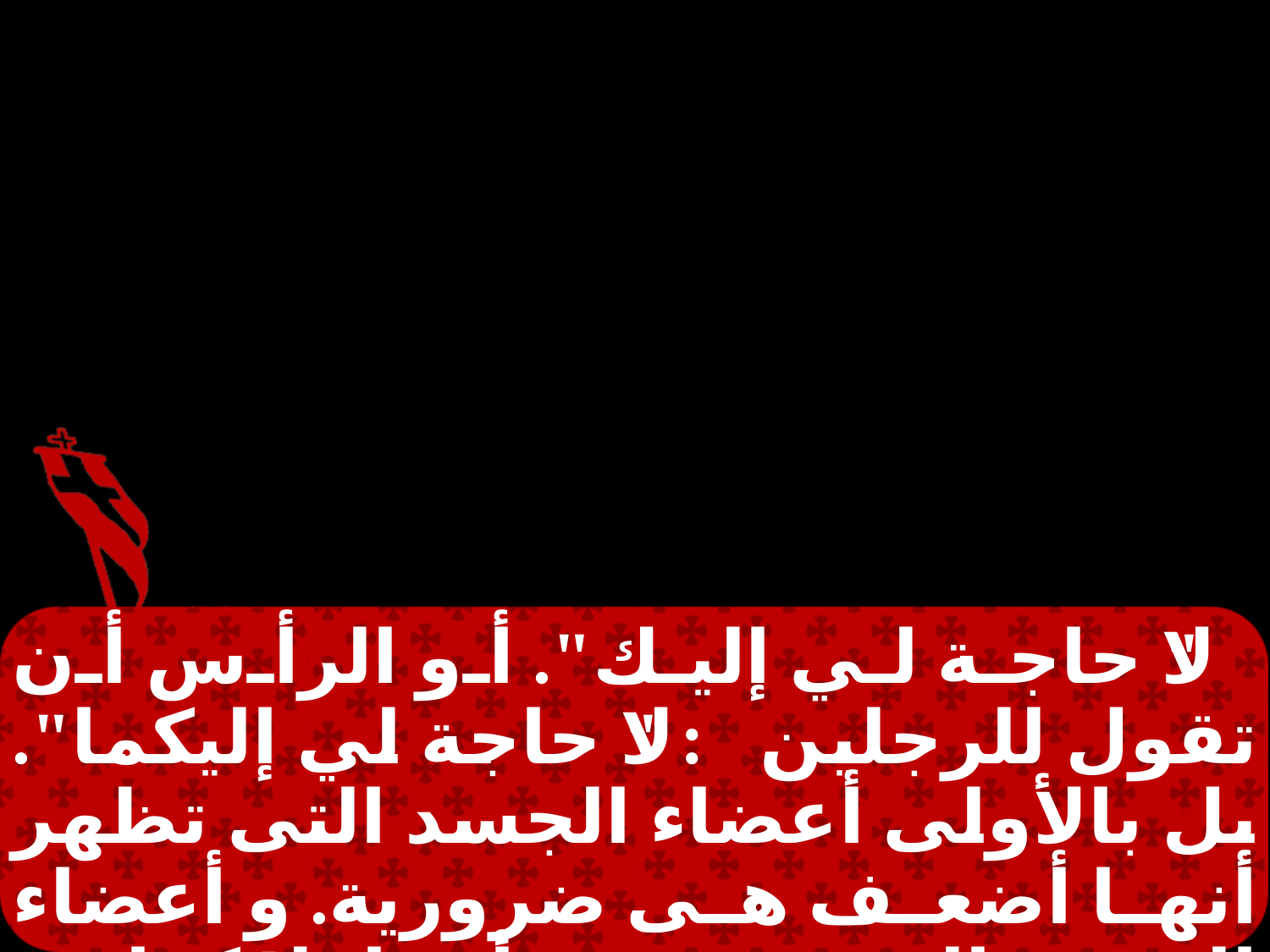

"لا حاجة لي إليك". أو الرأس أن تقول للرجلين: "لا حاجة لي إليكما". بل بالأولى أعضاء الجسد التى تظهر أنها أضعف هى ضرورية. و أعضاء الجسد التى نحسب أنها بلا كرامة نُعطيها كرامة أفضل.